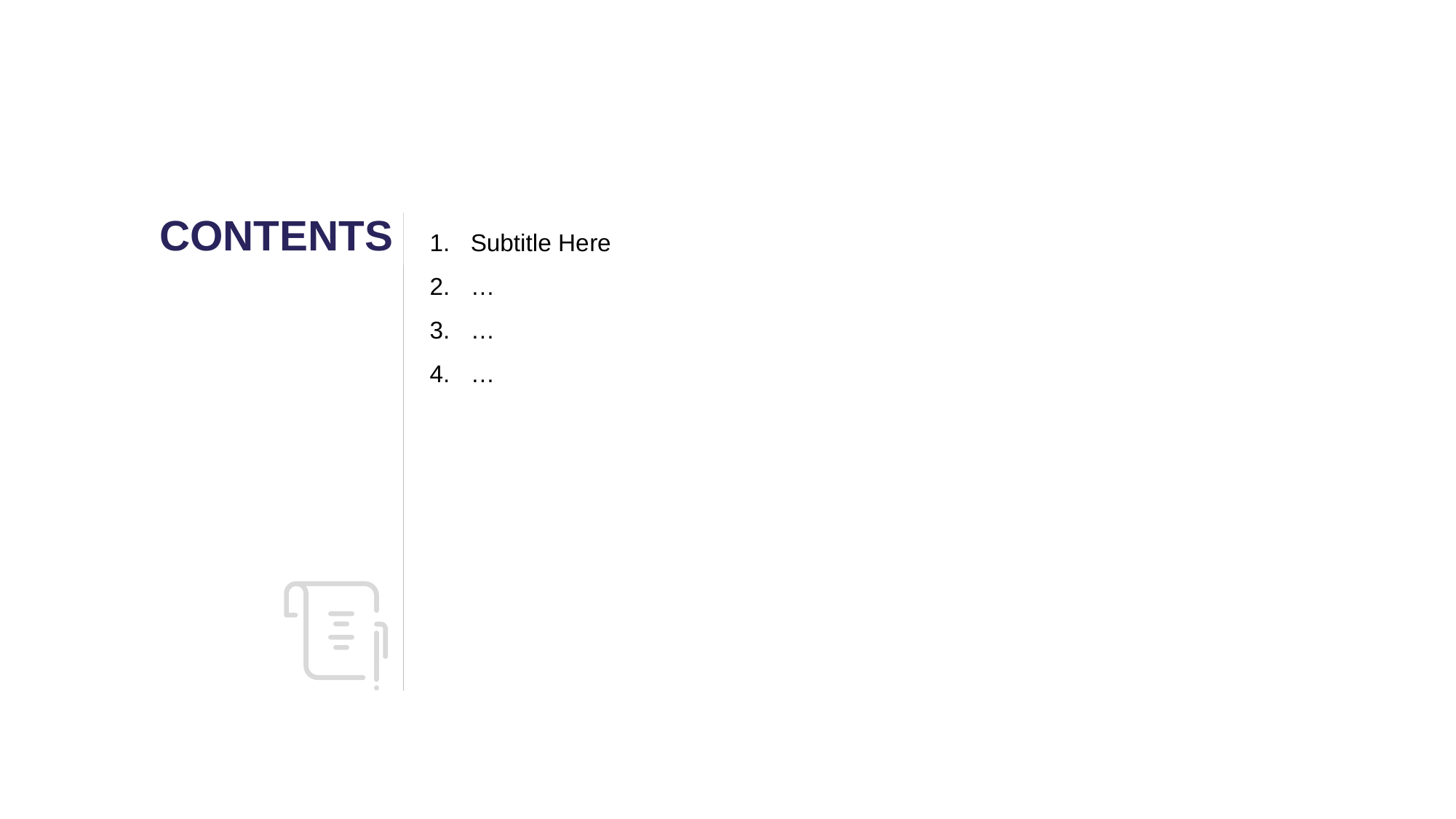

CONT ENTS
Subtitle He re
…
…
…